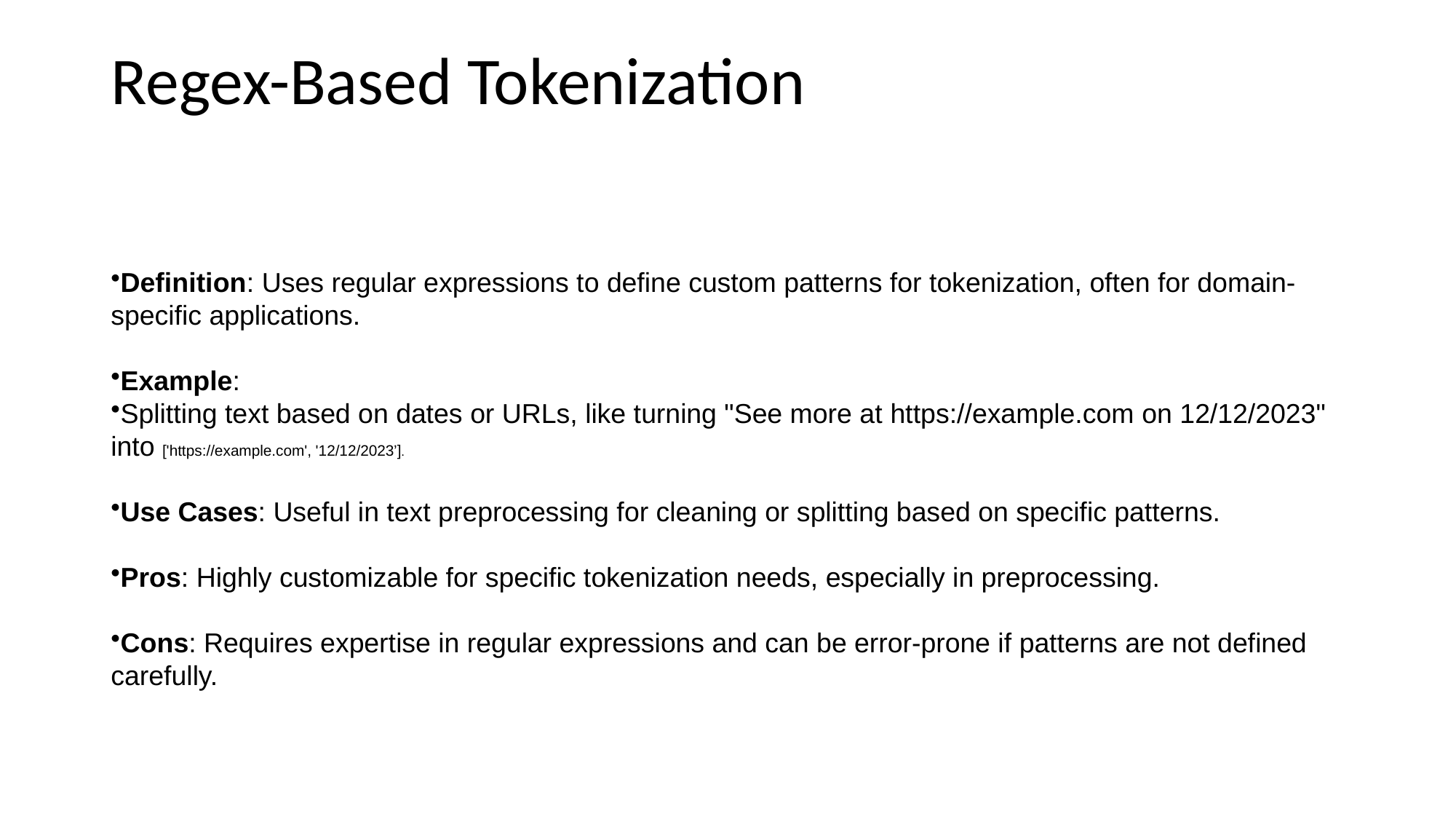

# Regex-Based Tokenization
Definition: Uses regular expressions to define custom patterns for tokenization, often for domain-specific applications.

Example:
Splitting text based on dates or URLs, like turning "See more at https://example.com on 12/12/2023" into ['https://example.com', '12/12/2023’].

Use Cases: Useful in text preprocessing for cleaning or splitting based on specific patterns.

Pros: Highly customizable for specific tokenization needs, especially in preprocessing.

Cons: Requires expertise in regular expressions and can be error-prone if patterns are not defined carefully.